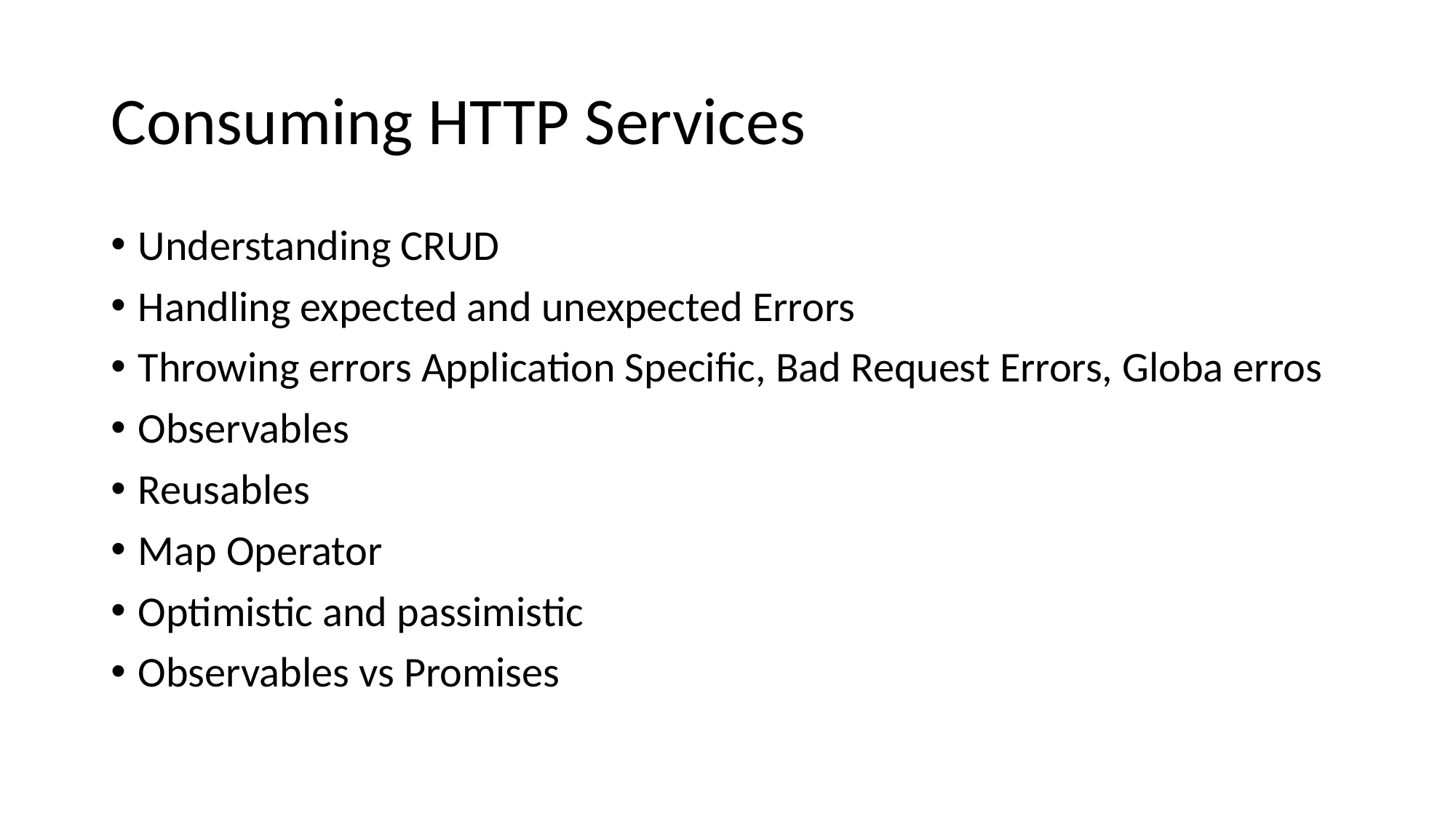

# Consuming HTTP Services
Understanding CRUD
Handling expected and unexpected Errors
Throwing errors Application Specific, Bad Request Errors, Globa erros
Observables
Reusables
Map Operator
Optimistic and passimistic
Observables vs Promises